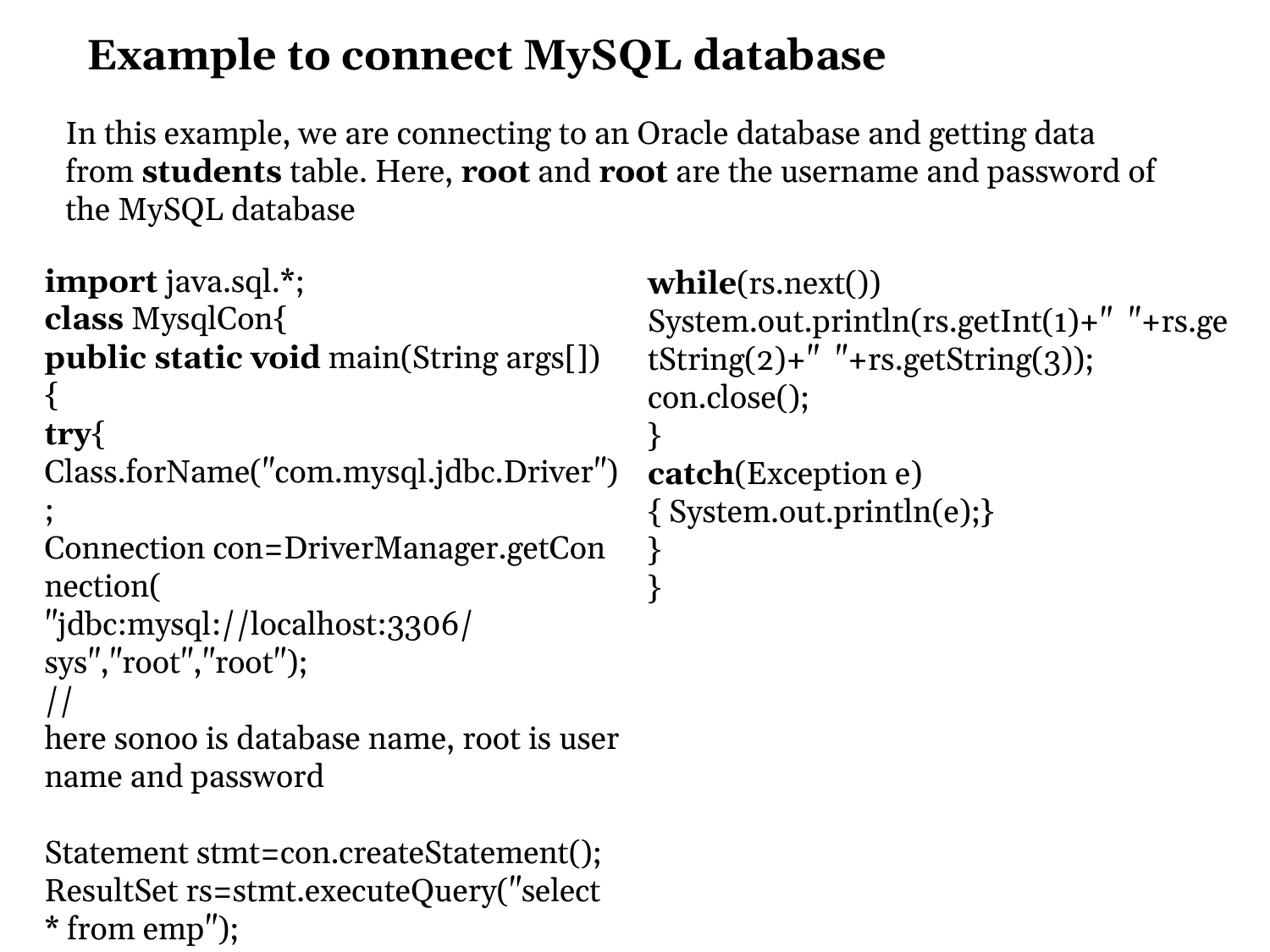

Example to connect MySQL database
In this example, we are connecting to an Oracle database and getting data from students table. Here, root and root are the username and password of the MySQL database

while(rs.next())
System.out.println(rs.getInt(1)+"  "+rs.getString(2)+"  "+rs.getString(3));
con.close();
}
catch(Exception e){ System.out.println(e);}
}
}
import java.sql.*;
class MysqlCon{
public static void main(String args[]){
try{
Class.forName("com.mysql.jdbc.Driver");
Connection con=DriverManager.getConnection(
"jdbc:mysql://localhost:3306/sys","root","root");
//here sonoo is database name, root is username and password

Statement stmt=con.createStatement();
ResultSet rs=stmt.executeQuery("select * from emp");